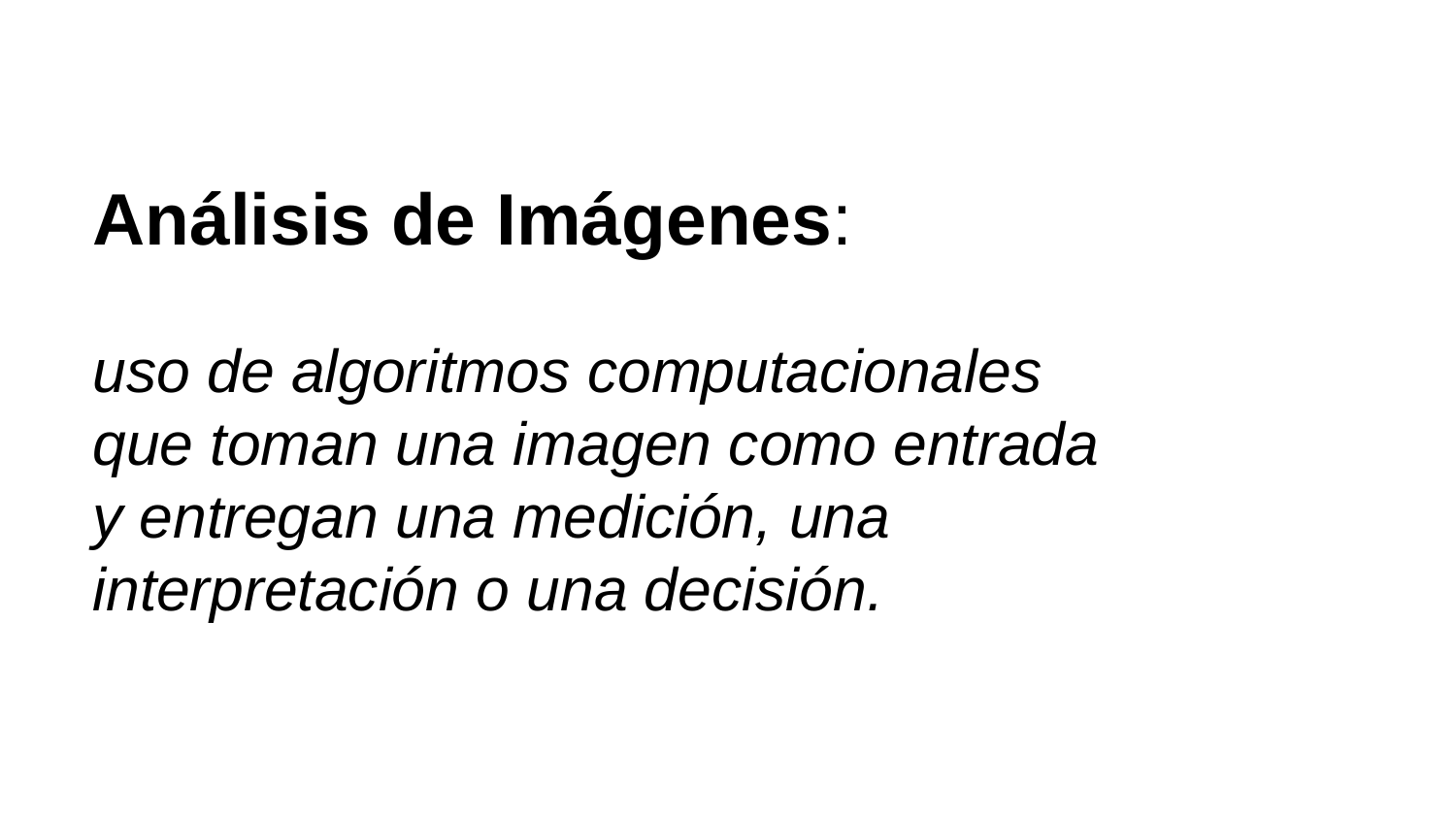

# Análisis de Imágenes:

uso de algoritmos computacionales que toman una imagen como entrada y entregan una medición, una interpretación o una decisión.